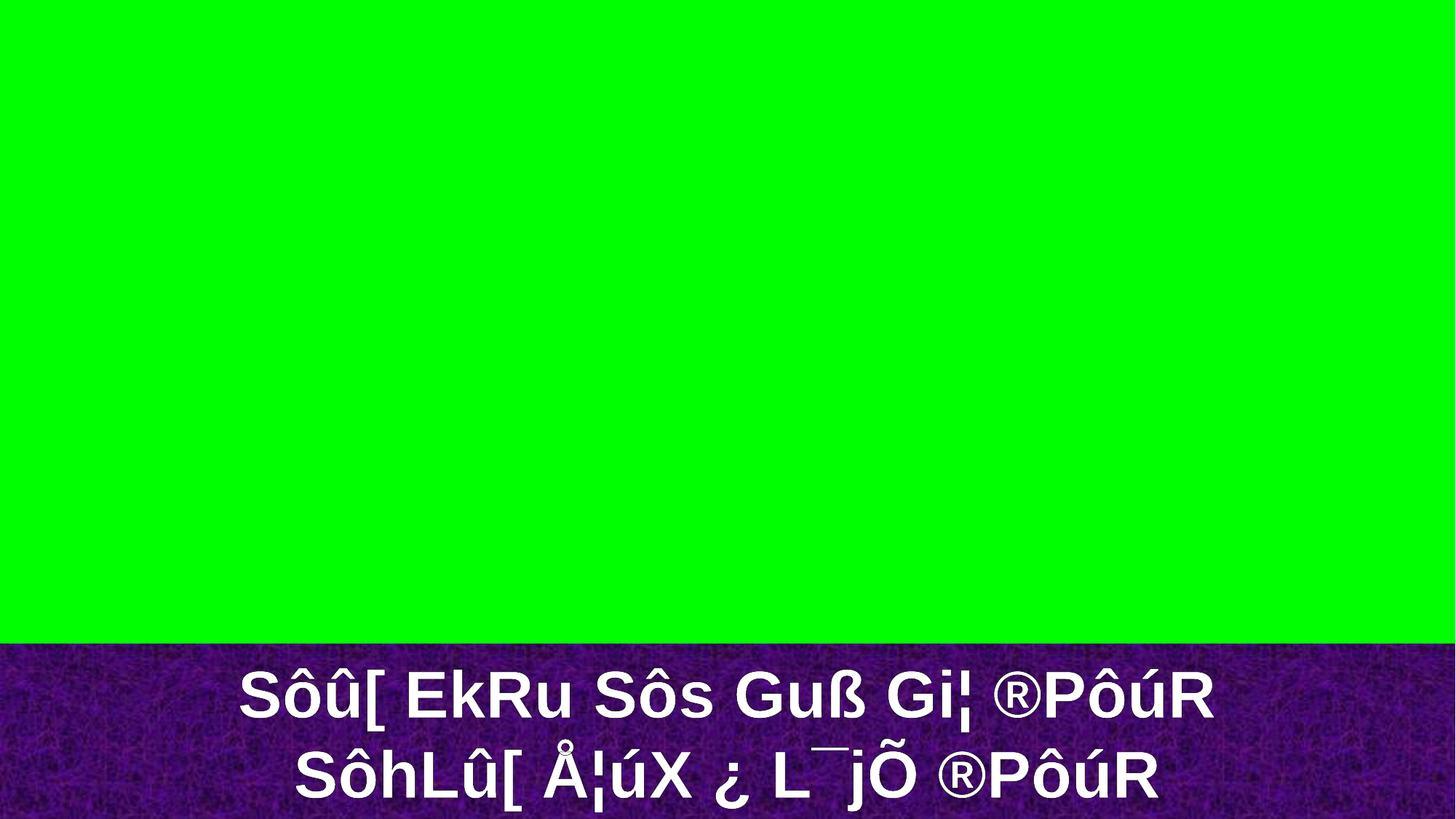

Sôû[ EkRu Sôs Guß Gi¦ ®PôúR
SôhLû[ Å¦úX ¿ L¯jÕ ®PôúR